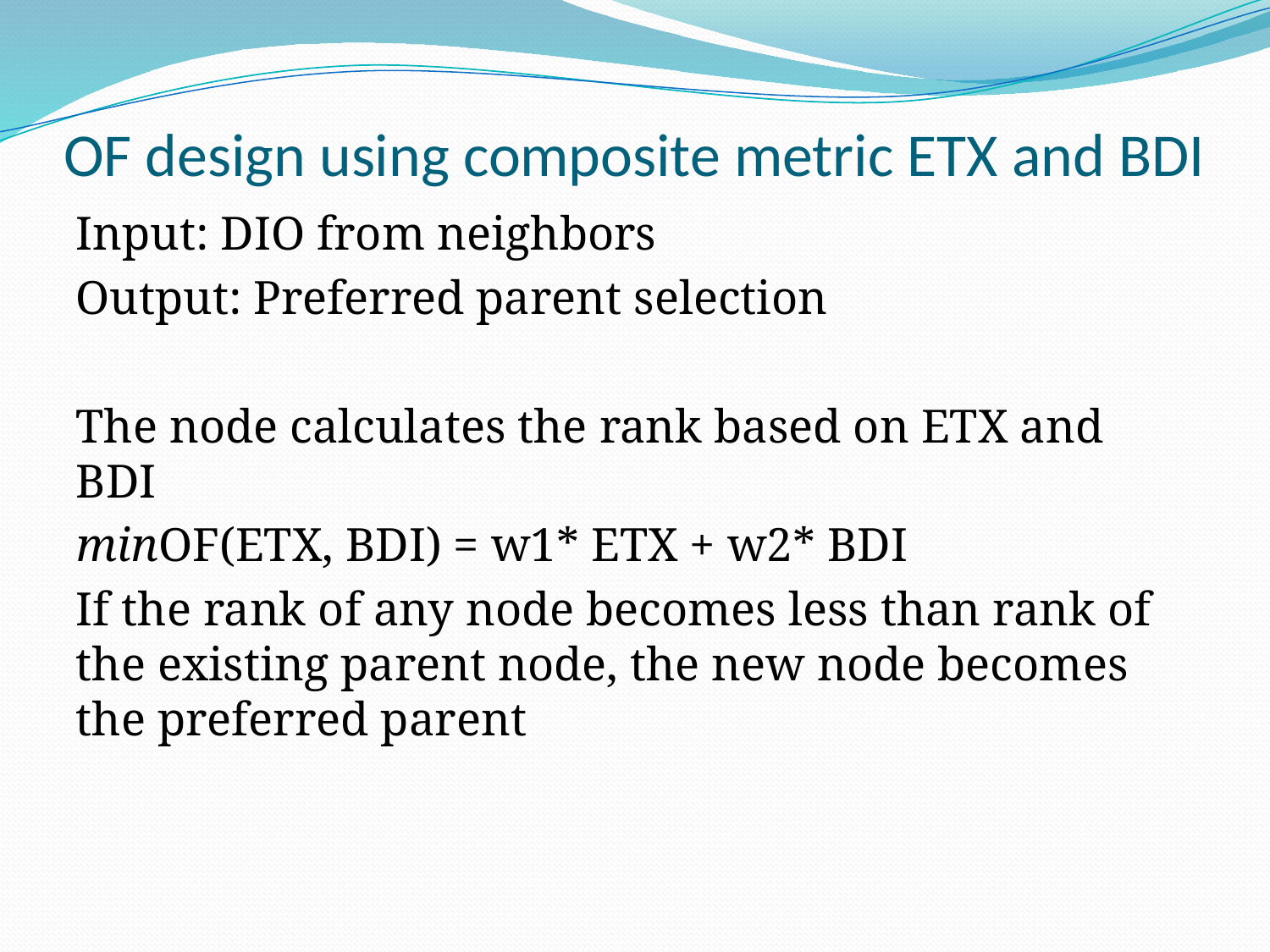

# OF design using composite metric ETX and BDI
Input: DIO from neighbors
Output: Preferred parent selection

The node calculates the rank based on ETX and BDI
minOF(ETX, BDI) = w1* ETX + w2* BDI
If the rank of any node becomes less than rank of the existing parent node, the new node becomes the preferred parent